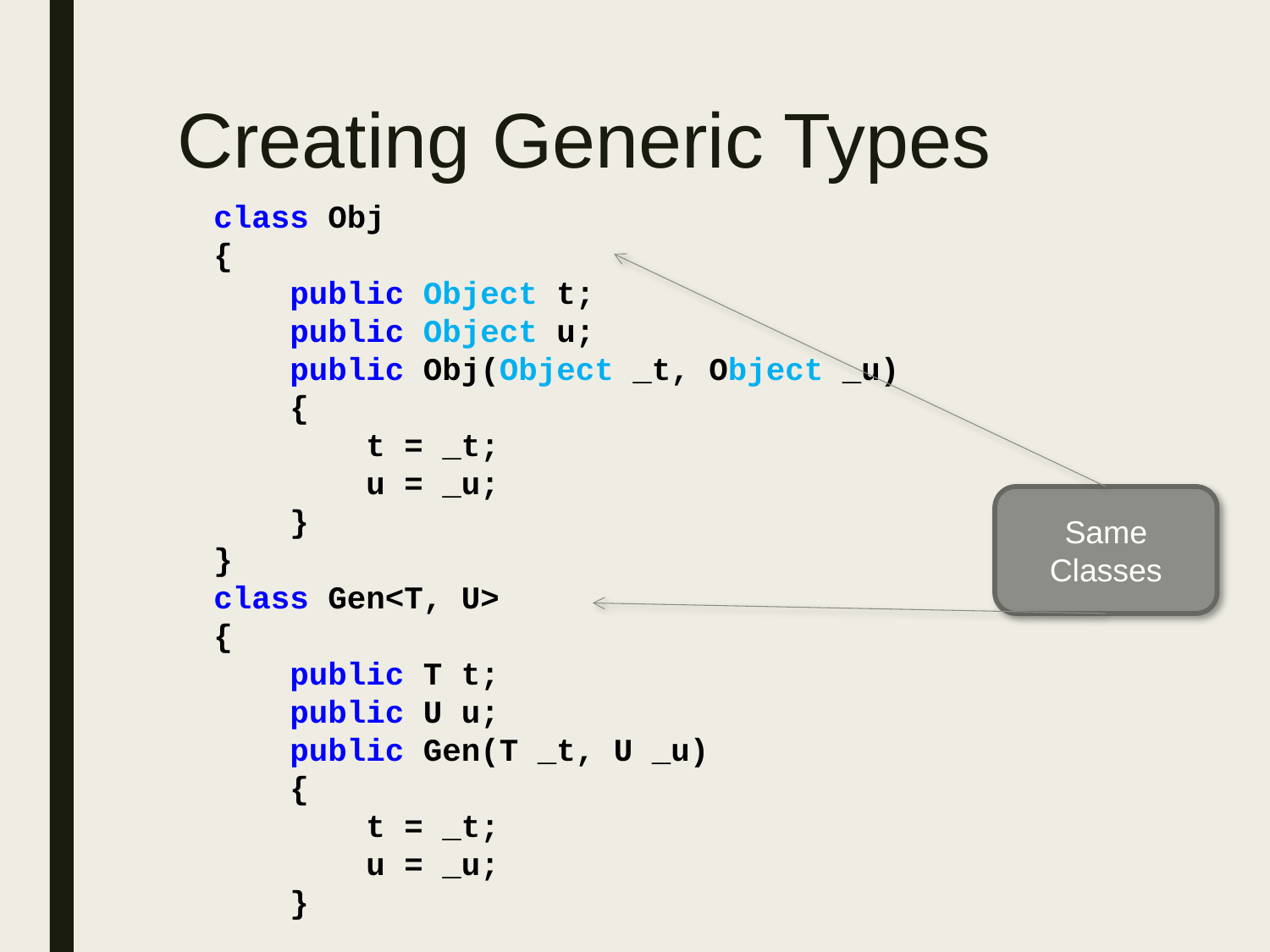

# Creating Generic Types
class Obj
{
    public Object t;
    public Object u;
    public Obj(Object _t, Object _u)
    {
        t = _t;
        u = _u;
    }
}
class Gen<T, U>
{
    public T t;
    public U u;
    public Gen(T _t, U _u)
    {
        t = _t;
        u = _u;
    }
Same Classes